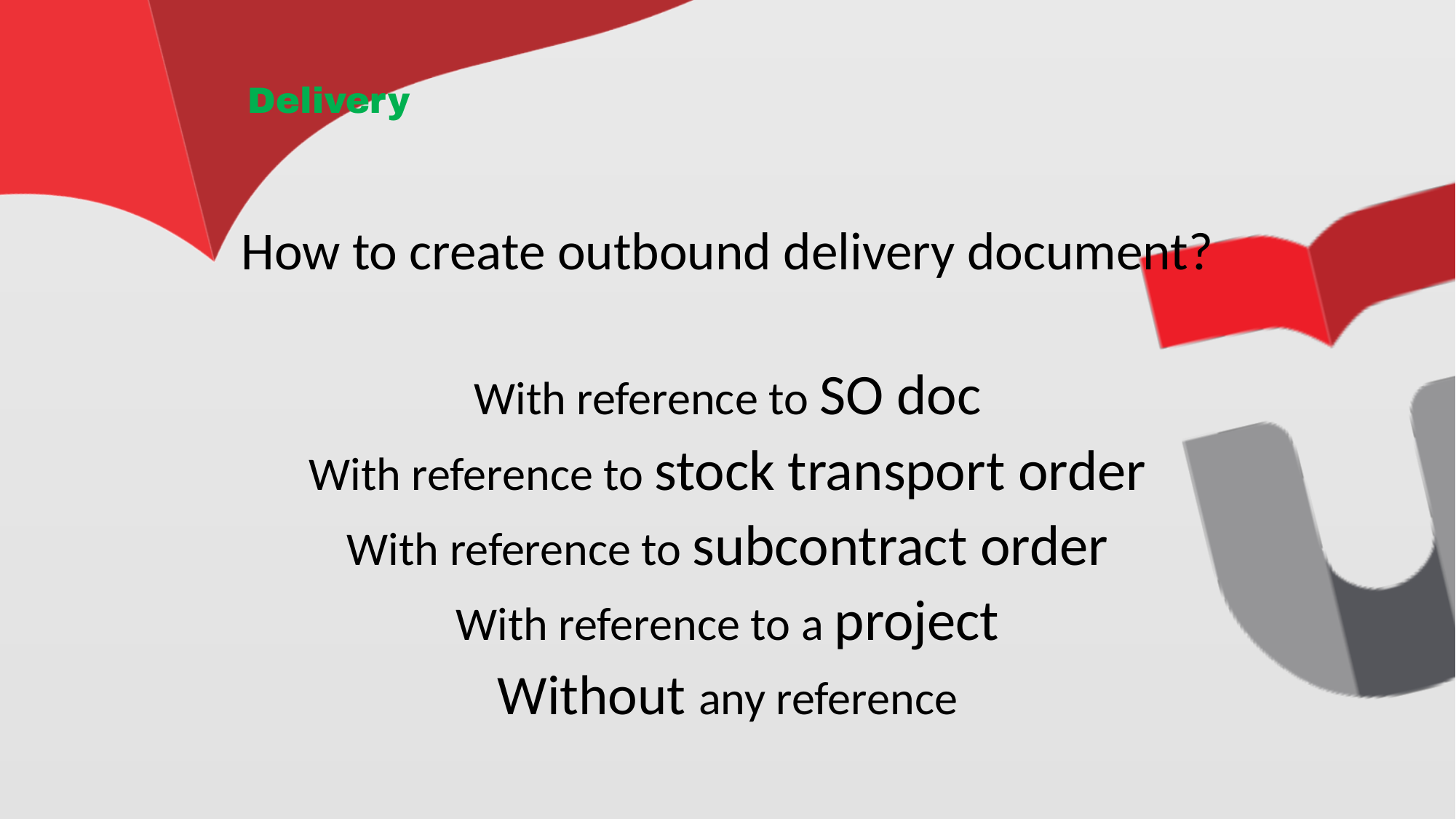

# Delivery
How to create outbound delivery document?

With reference to SO doc
With reference to stock transport order
With reference to subcontract order
With reference to a project
Without any reference